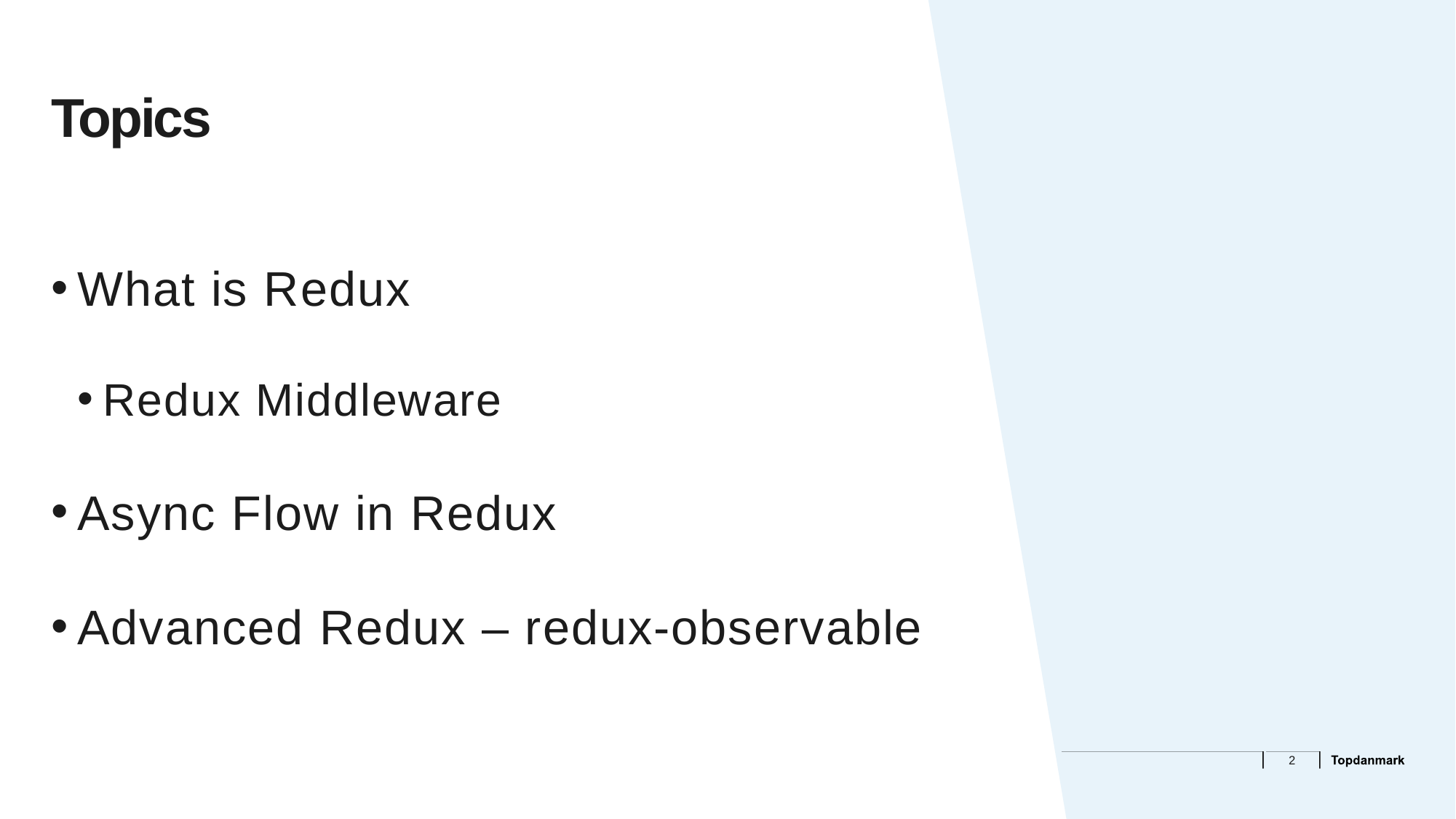

# Topics

What is Redux
Redux Middleware
Async Flow in Redux
Advanced Redux – redux-observable

2

08/04/2019